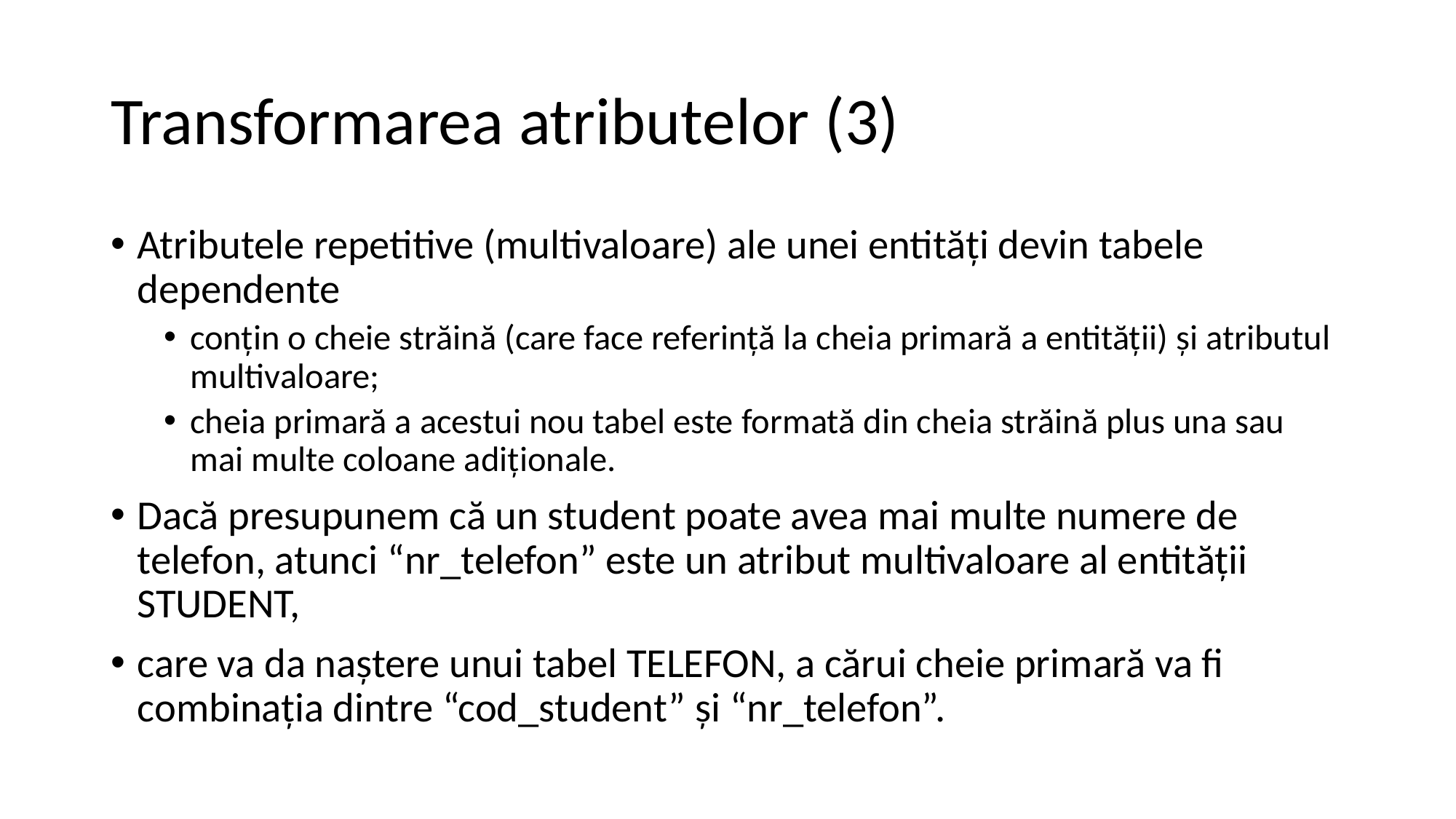

# Transformarea atributelor (3)
Atributele repetitive (multivaloare) ale unei entităţi devin tabele dependente
conţin o cheie străină (care face referinţă la cheia primară a entităţii) şi atributul multivaloare;
cheia primară a acestui nou tabel este formată din cheia străină plus una sau mai multe coloane adiţionale.
Dacă presupunem că un student poate avea mai multe numere de telefon, atunci “nr_telefon” este un atribut multivaloare al entităţii STUDENT,
care va da naştere unui tabel TELEFON, a cărui cheie primară va fi combinaţia dintre “cod_student” şi “nr_telefon”.